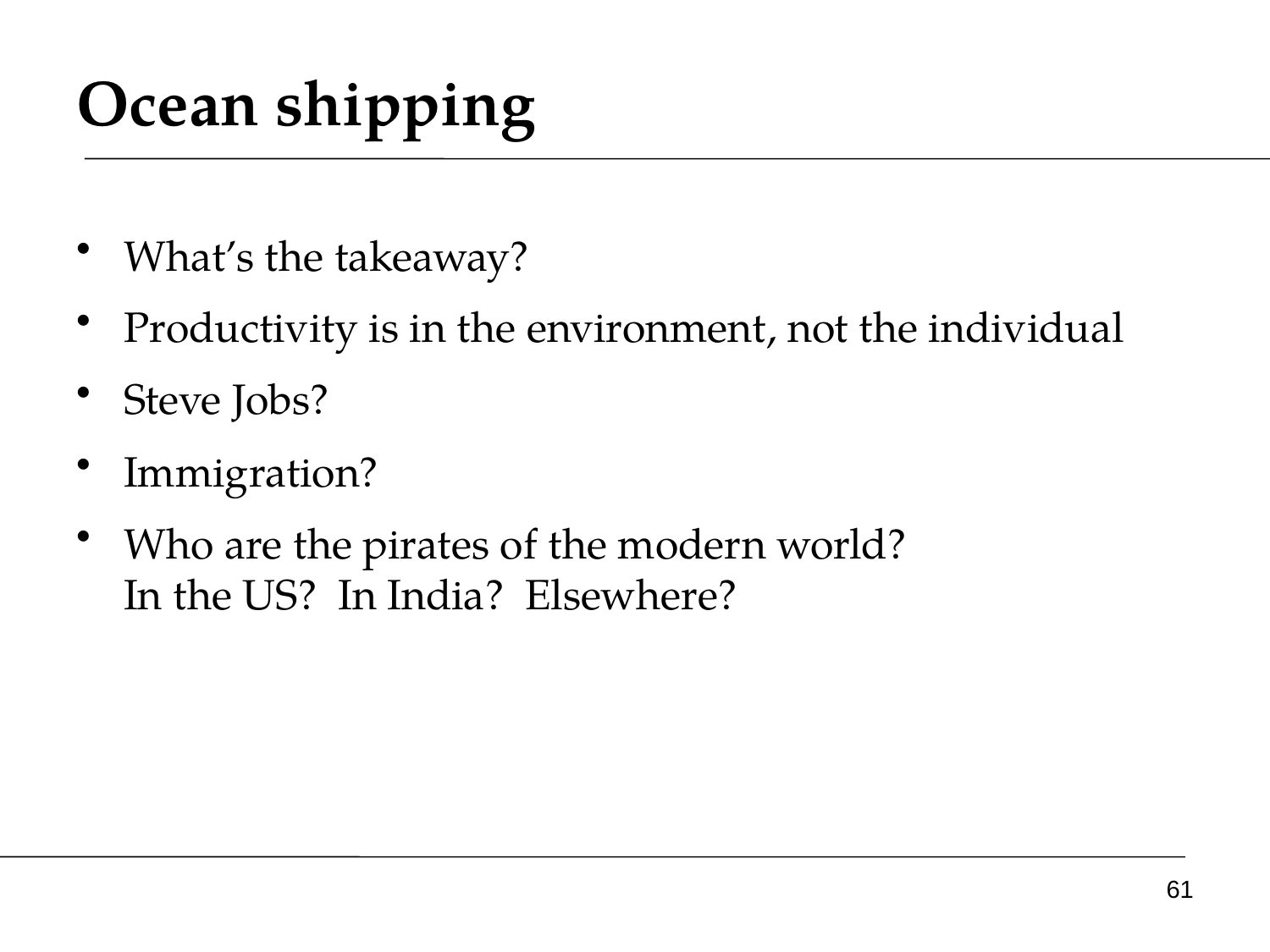

# Ocean shipping
What’s the takeaway?
Productivity is in the environment, not the individual
Steve Jobs?
Immigration?
Who are the pirates of the modern world?                        In the US?  In India?  Elsewhere?
61